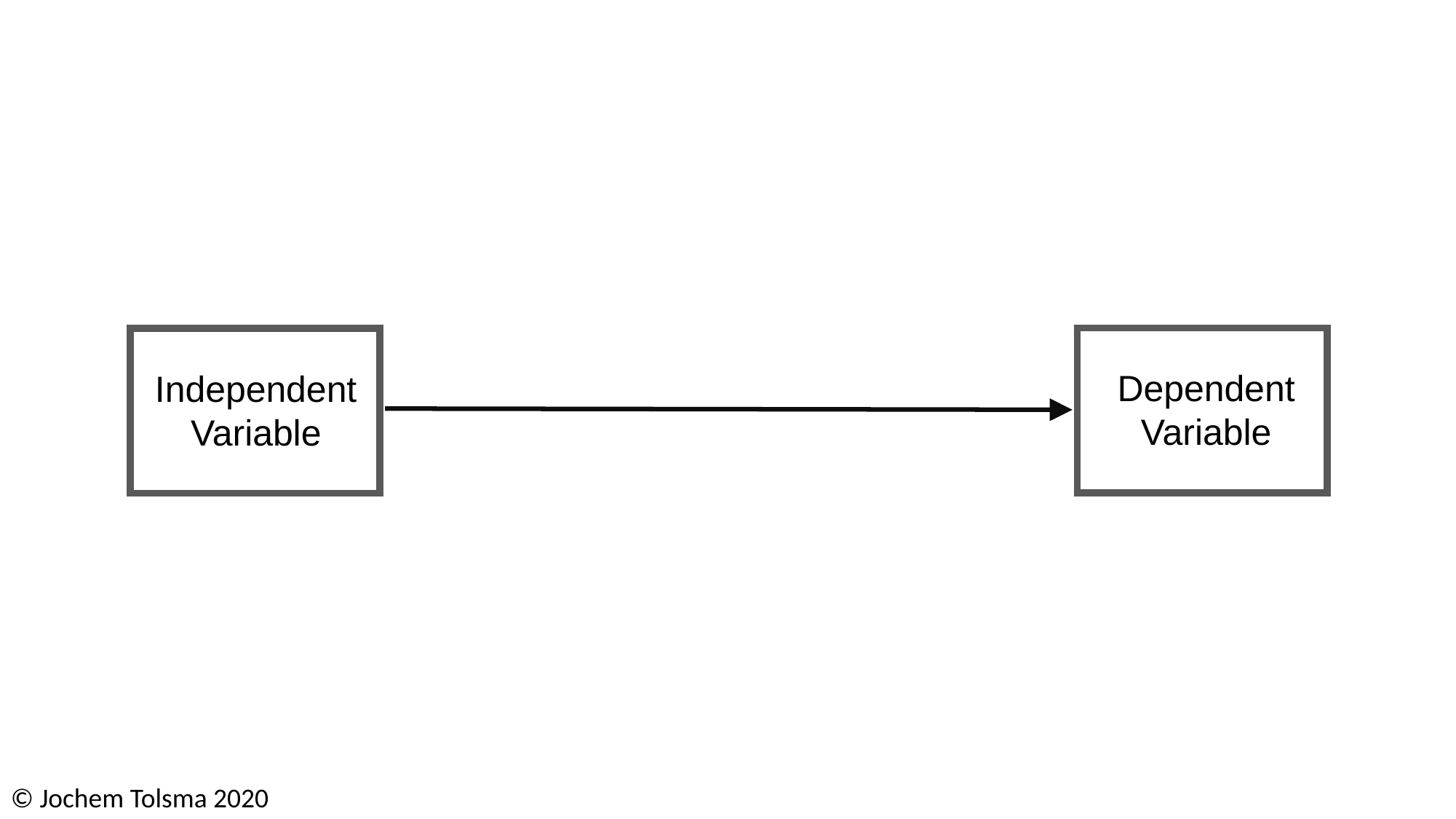

Independent Variable
Dependent Variable
© Jochem Tolsma 2020